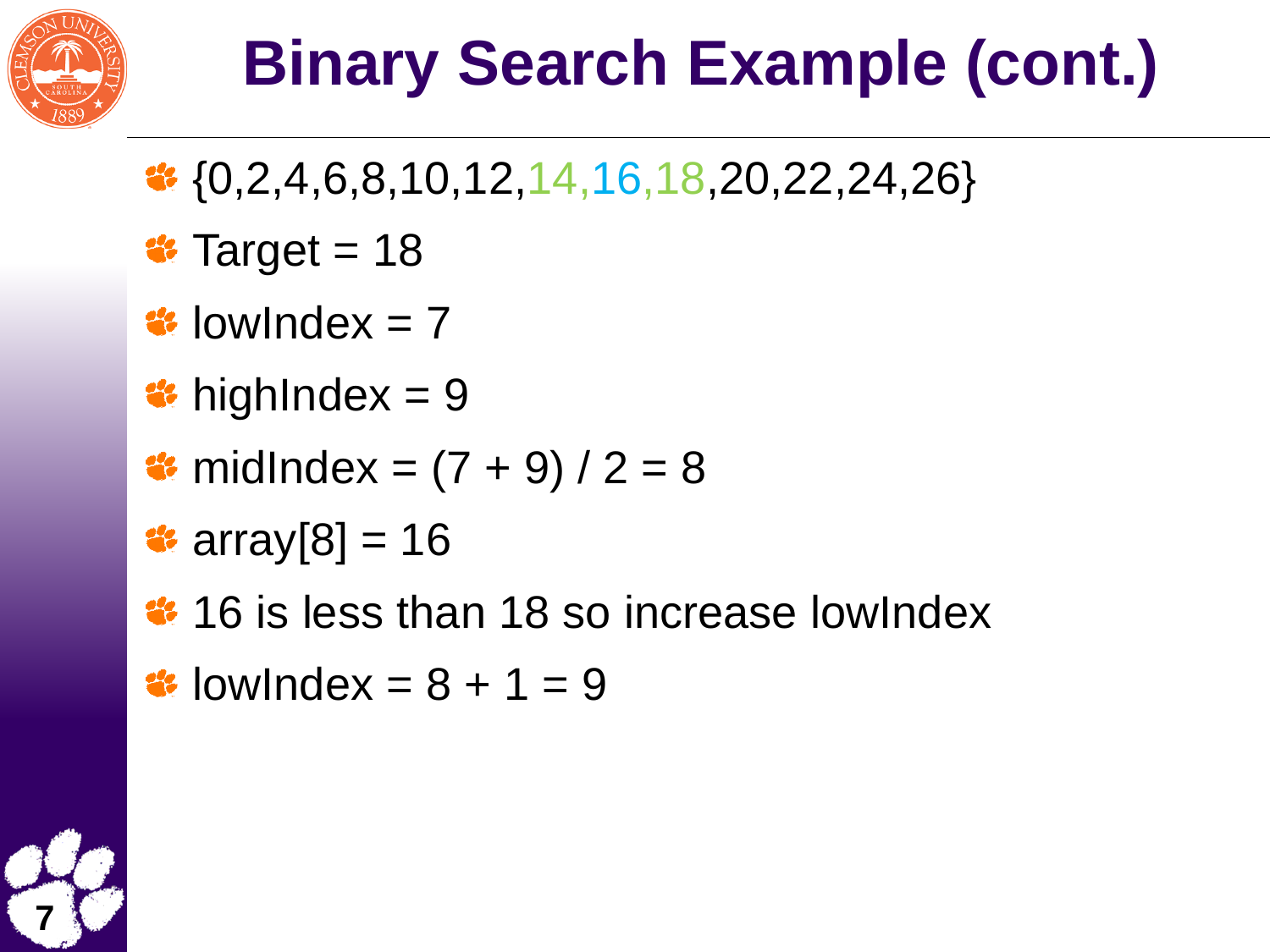

# Binary Search Example (cont.)
{0,2,4,6,8,10,12,14,16,18,20,22,24,26}
Target = 18
lowIndex = 7
highIndex = 9
midIndex = (7 + 9) / 2 = 8
array[8] = 16
16 is less than 18 so increase lowIndex
lowIndex = 8 + 1 = 9